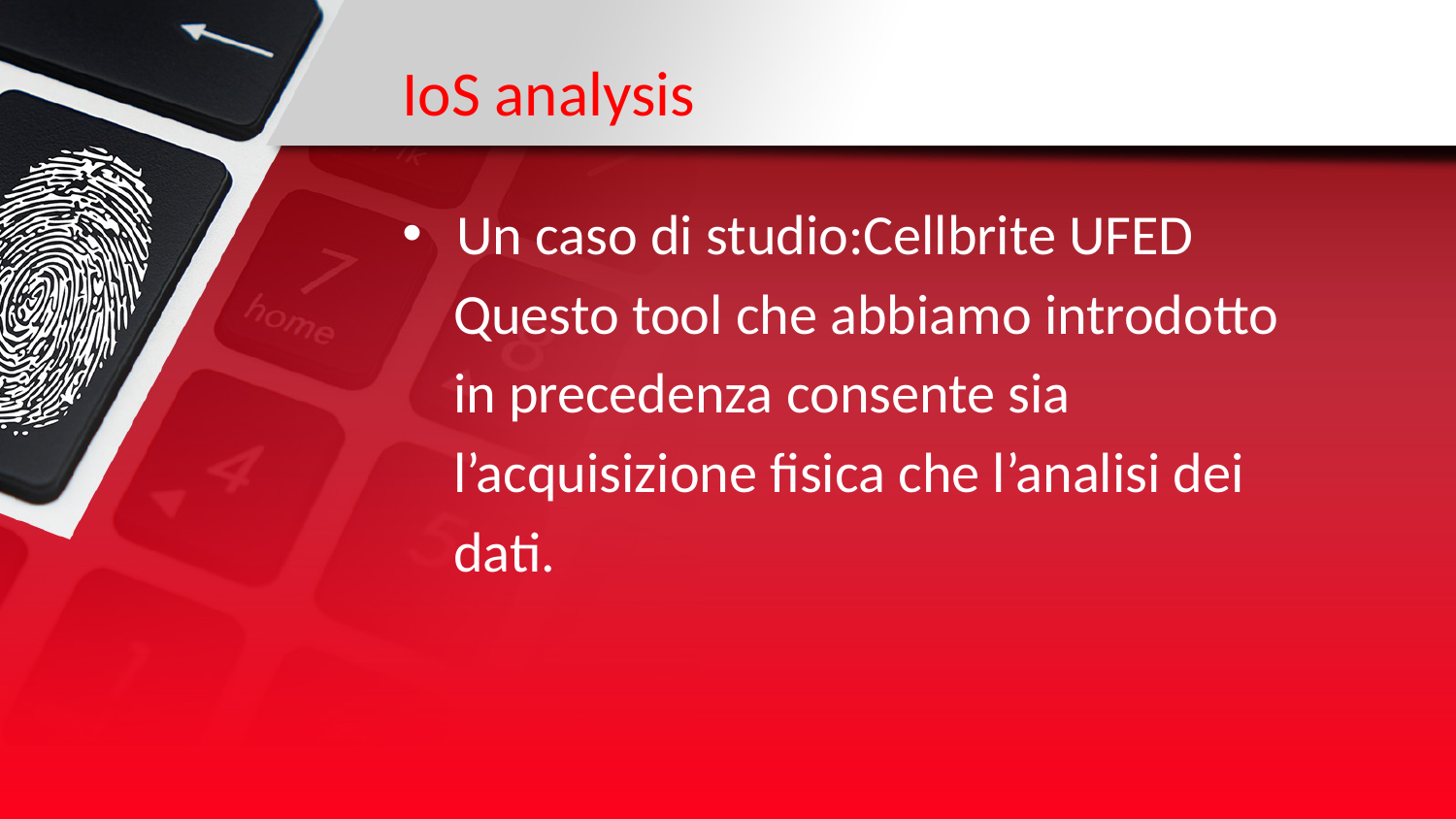

# IoS analysis
Un caso di studio:Cellbrite UFED
    Questo tool che abbiamo introdotto
    in precedenza consente sia
    l’acquisizione fisica che l’analisi dei
    dati.